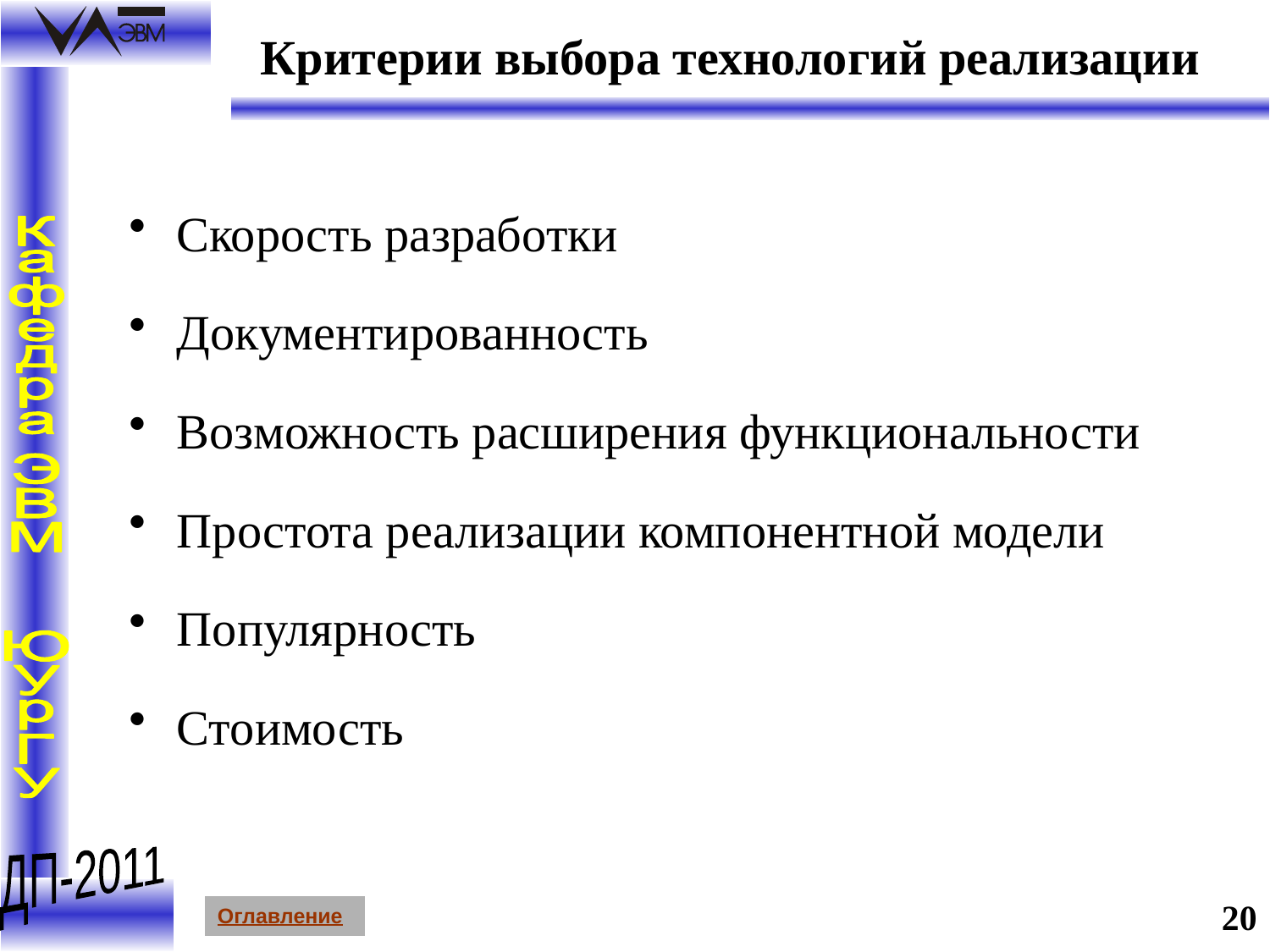

# Критерии выбора технологий реализации
Скорость разработки
Документированность
Возможность расширения функциональности
Простота реализации компонентной модели
Популярность
Стоимость
20